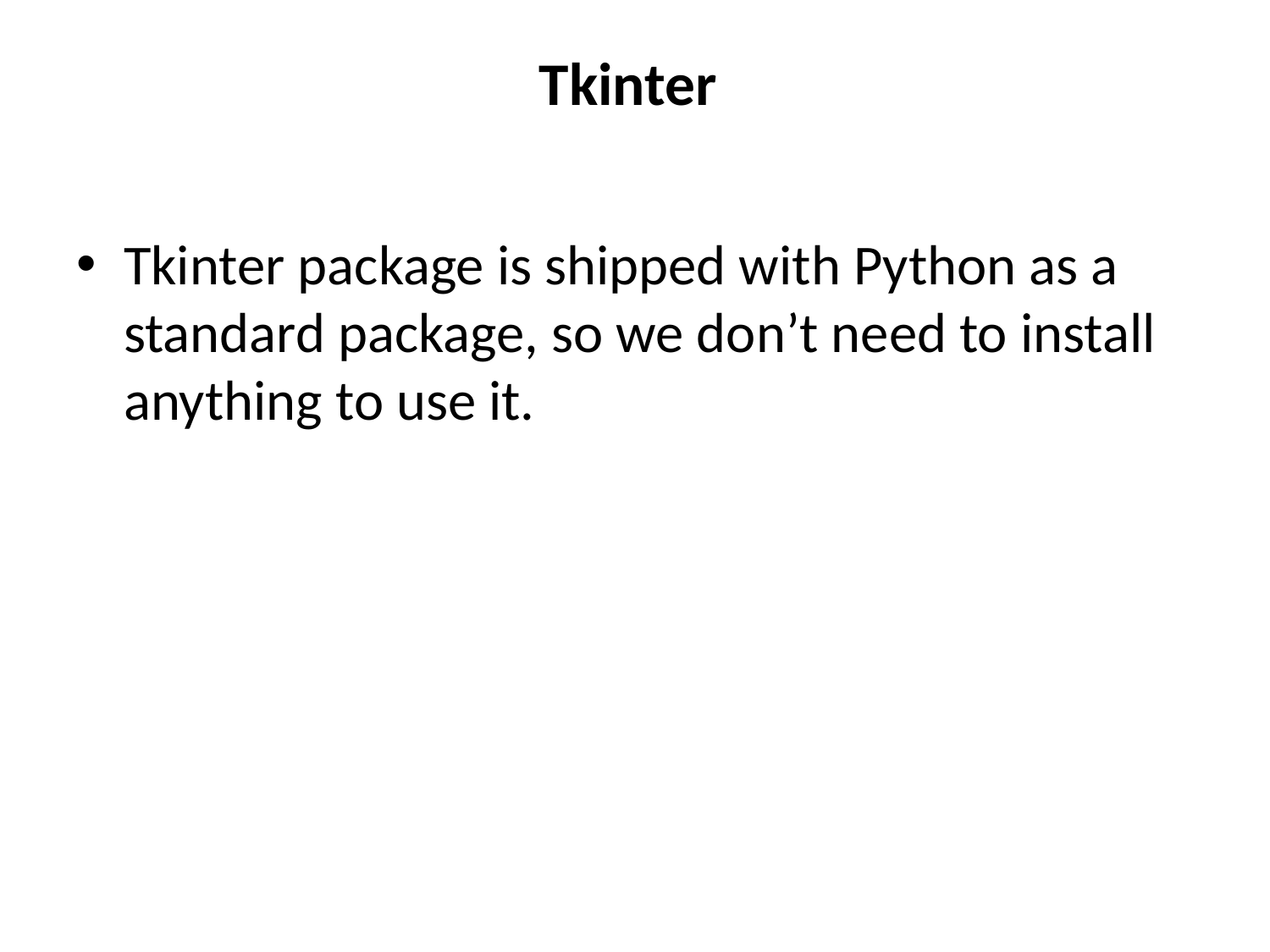

# Tkinter
Tkinter package is shipped with Python as a standard package, so we don’t need to install anything to use it.